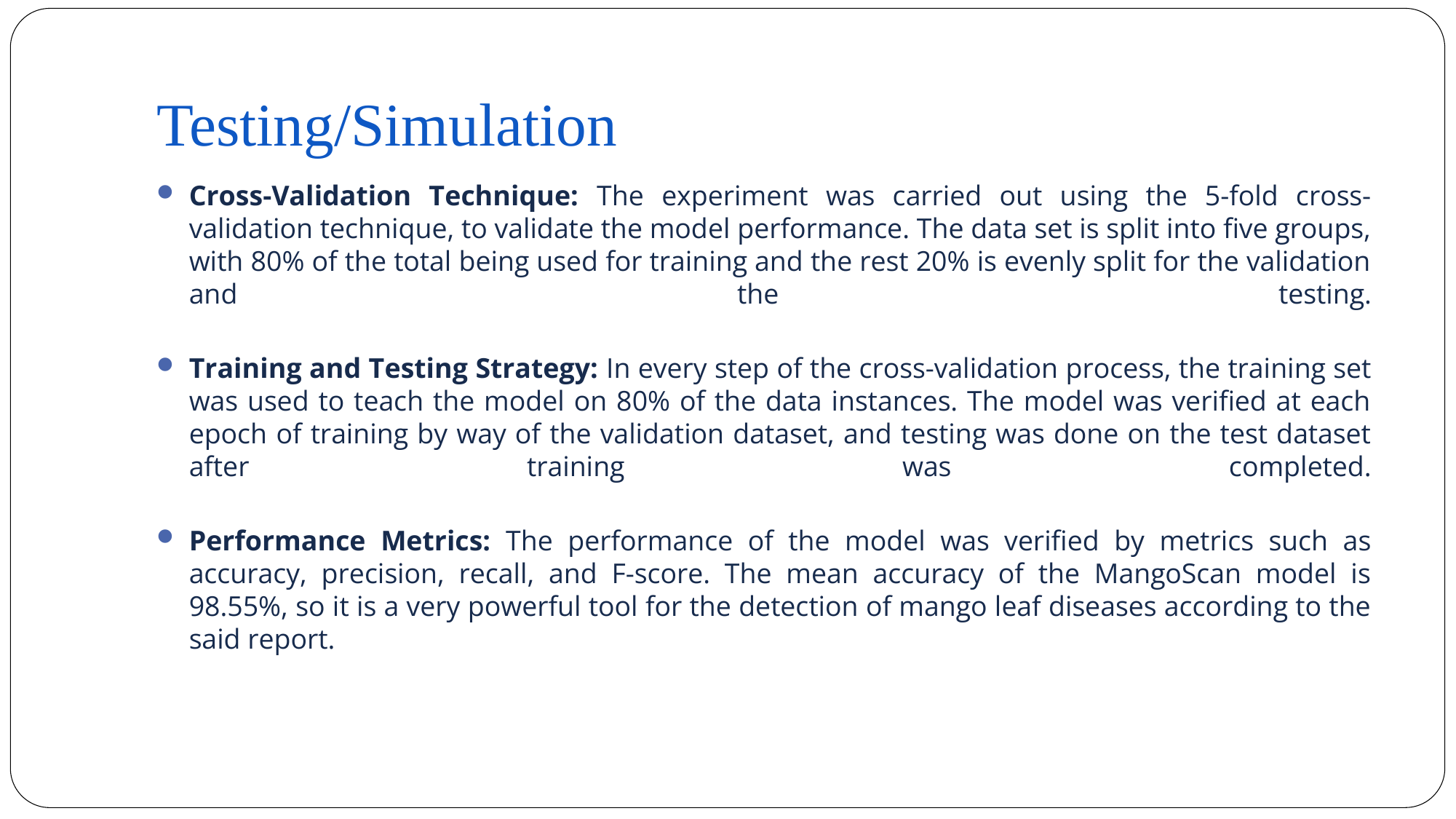

# Testing/Simulation
Cross-Validation Technique: The experiment was carried out using the 5-fold cross-validation technique, to validate the model performance. The data set is split into five groups, with 80% of the total being used for training and the rest 20% is evenly split for the validation and the testing.
Training and Testing Strategy: In every step of the cross-validation process, the training set was used to teach the model on 80% of the data instances. The model was verified at each epoch of training by way of the validation dataset, and testing was done on the test dataset after training was completed.
Performance Metrics: The performance of the model was verified by metrics such as accuracy, precision, recall, and F-score. The mean accuracy of the MangoScan model is 98.55%, so it is a very powerful tool for the detection of mango leaf diseases according to the said report.